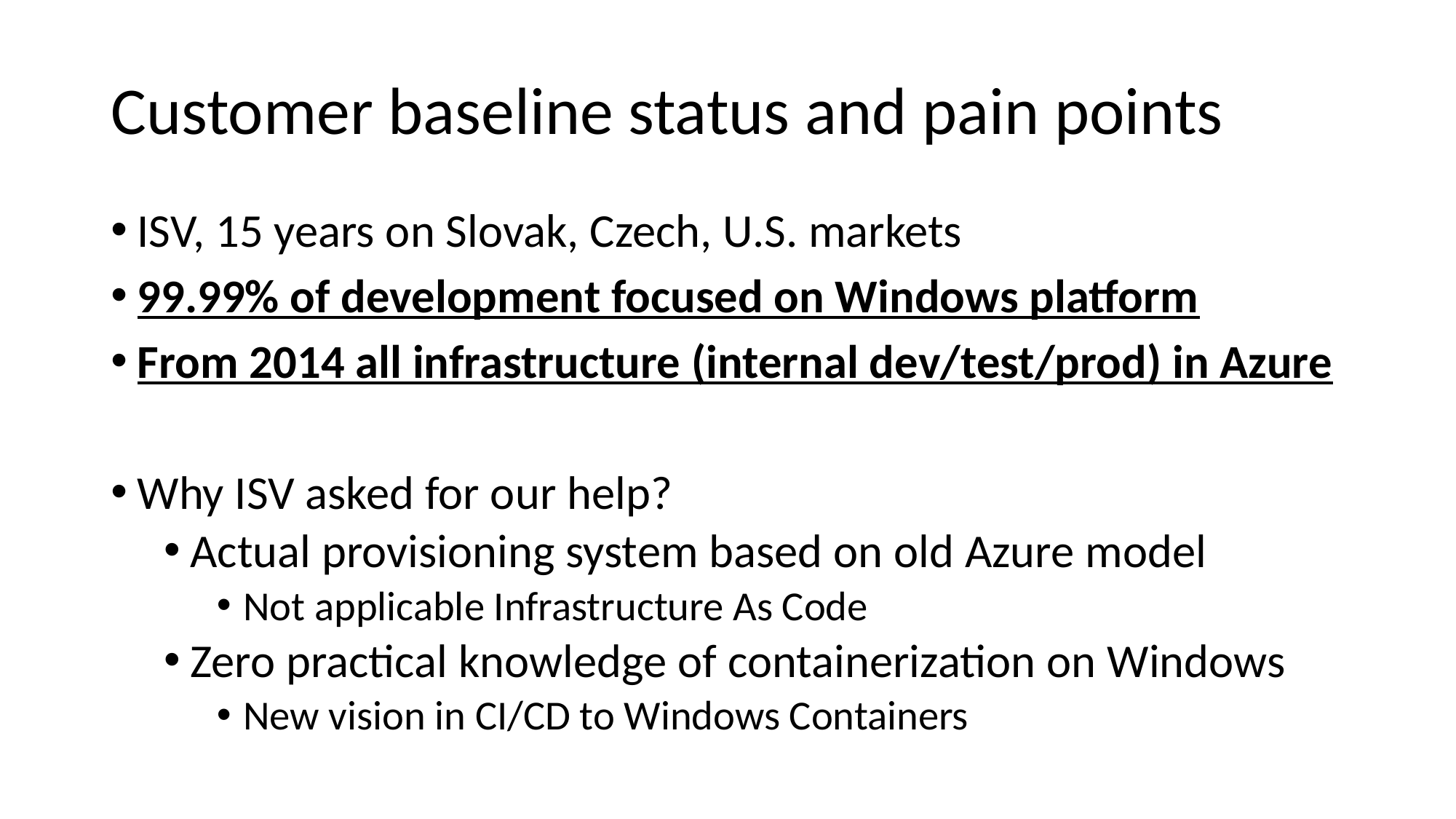

# Customer baseline status and pain points
ISV, 15 years on Slovak, Czech, U.S. markets
99.99% of development focused on Windows platform
From 2014 all infrastructure (internal dev/test/prod) in Azure

Why ISV asked for our help?
Actual provisioning system based on old Azure model
Not applicable Infrastructure As Code
Zero practical knowledge of containerization on Windows
New vision in CI/CD to Windows Containers